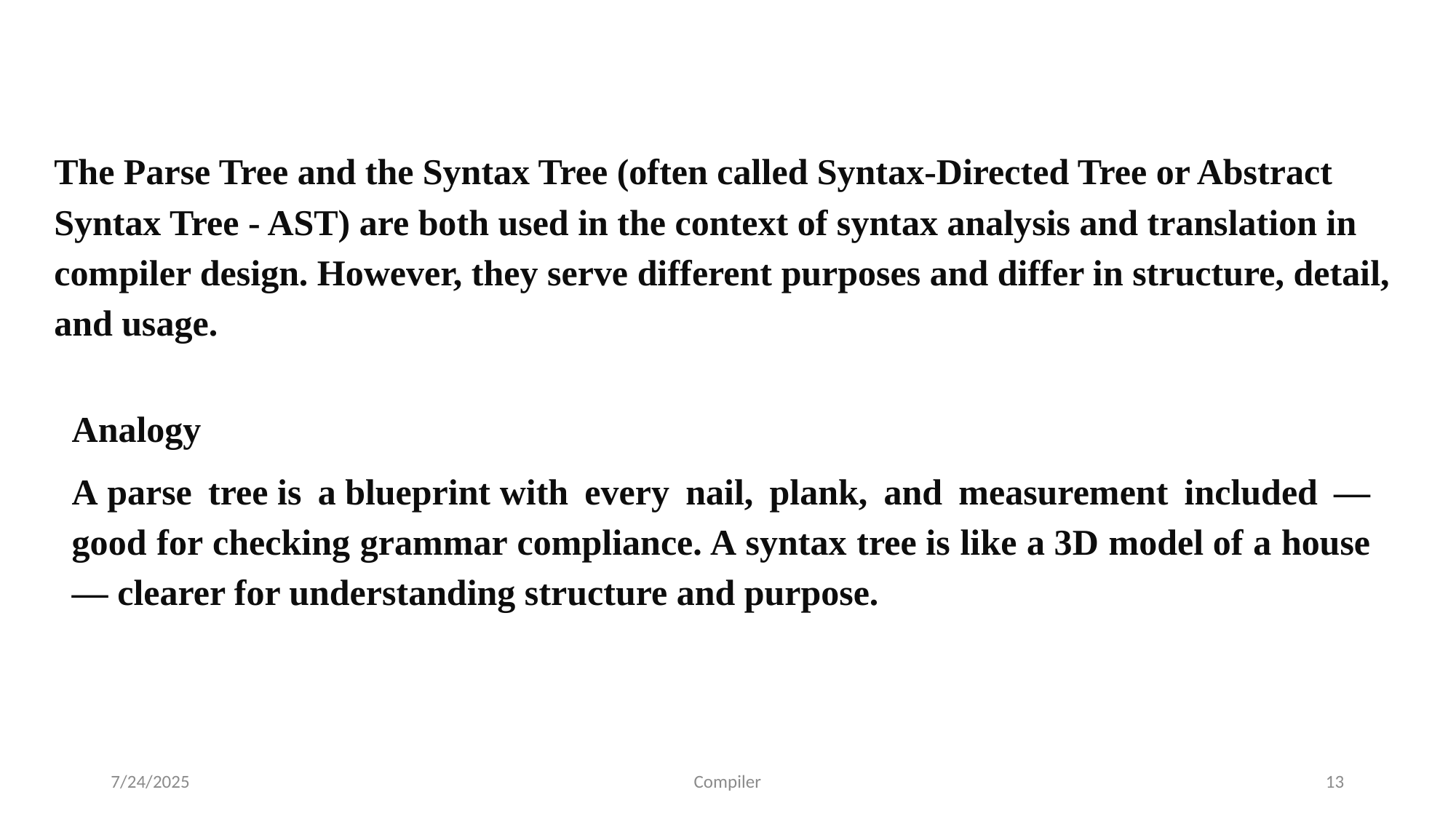

The Parse Tree and the Syntax Tree (often called Syntax-Directed Tree or Abstract Syntax Tree - AST) are both used in the context of syntax analysis and translation in compiler design. However, they serve different purposes and differ in structure, detail, and usage.
Analogy
A parse tree is a blueprint with every nail, plank, and measurement included — good for checking grammar compliance. A syntax tree is like a 3D model of a house — clearer for understanding structure and purpose.
7/24/2025
Compiler
13